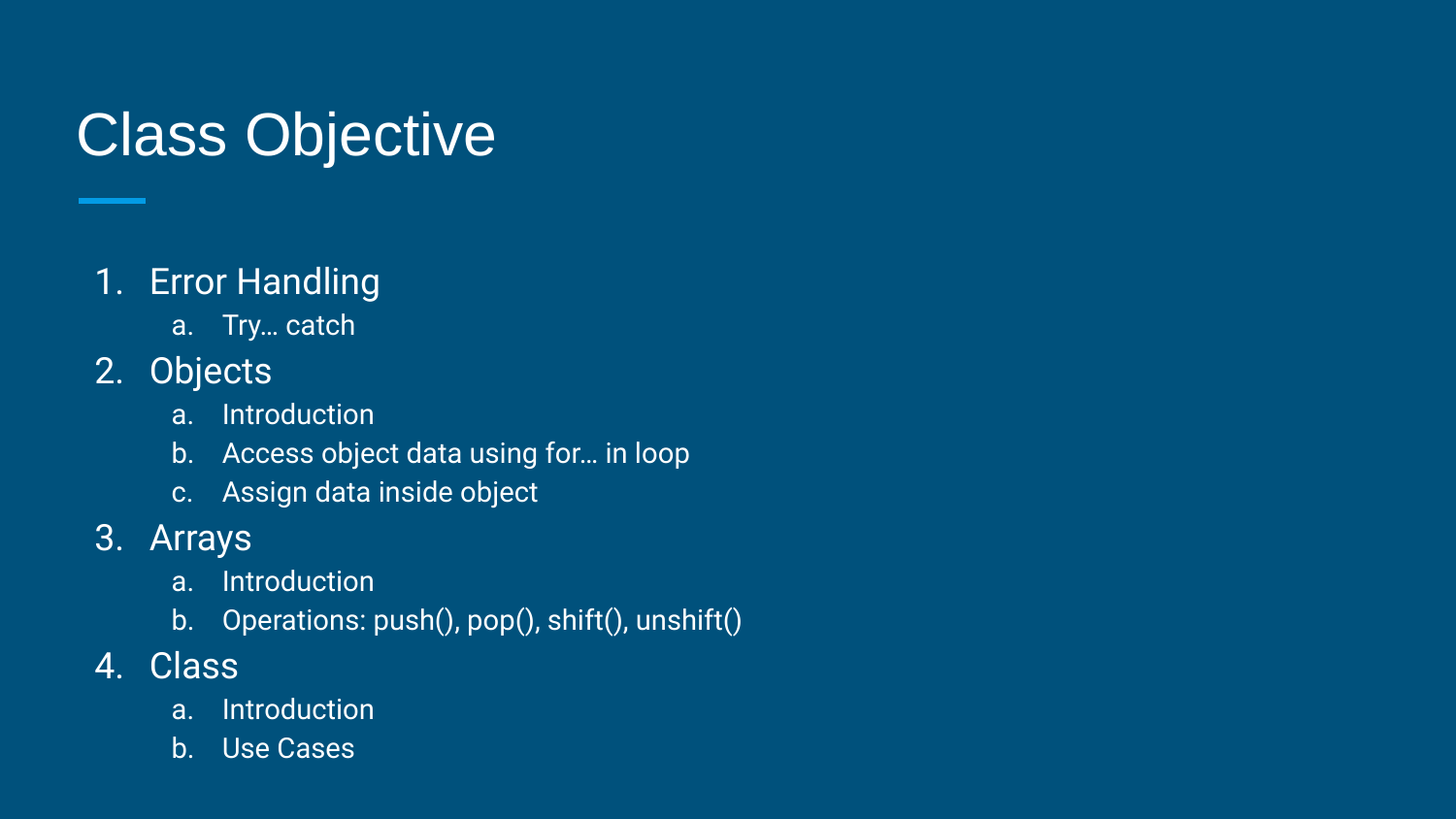

# Class Objective
Error Handling
Try… catch
Objects
Introduction
Access object data using for… in loop
Assign data inside object
Arrays
Introduction
Operations: push(), pop(), shift(), unshift()
Class
Introduction
Use Cases